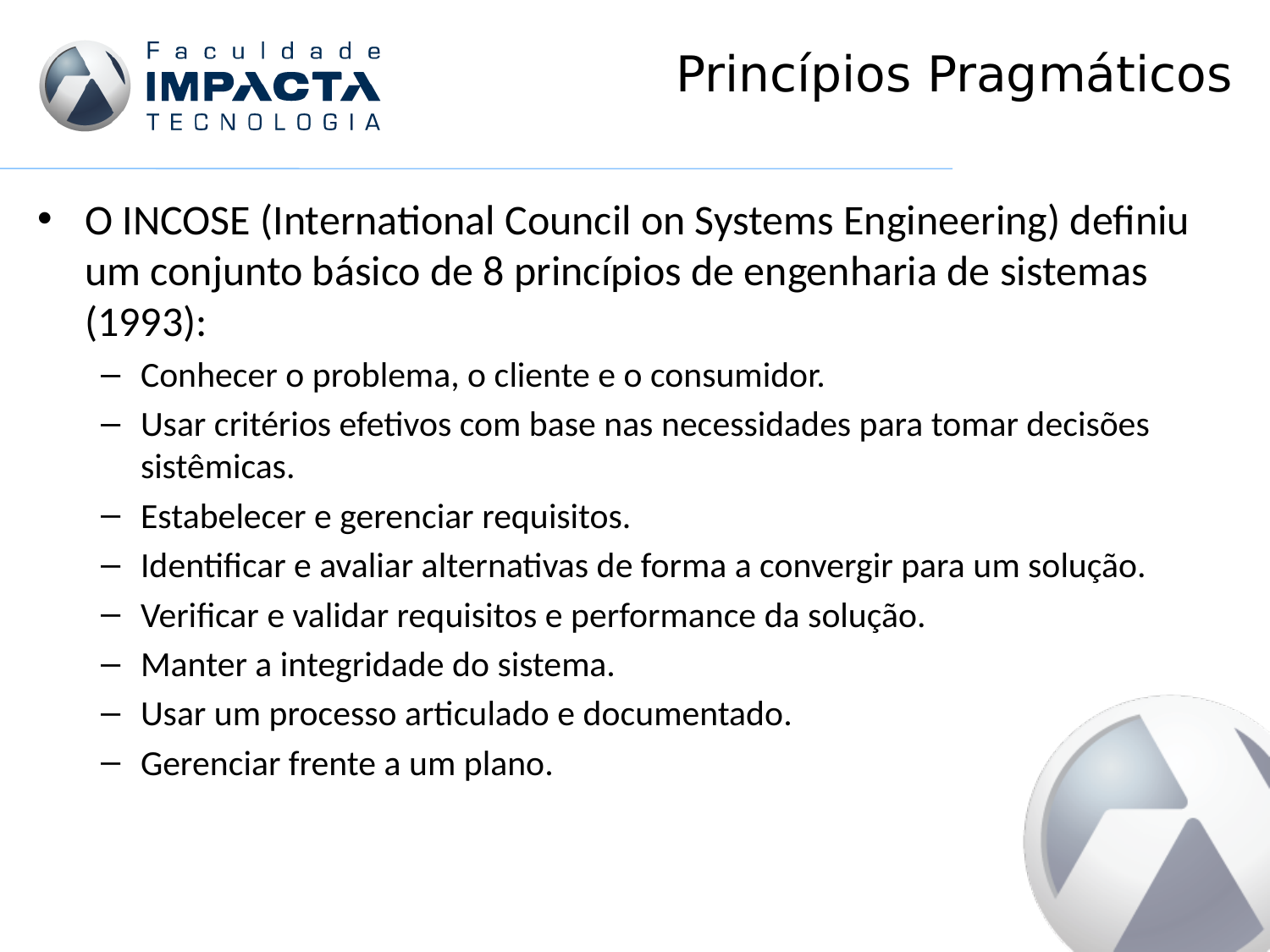

# Princípios Pragmáticos
O INCOSE (International Council on Systems Engineering) definiu um conjunto básico de 8 princípios de engenharia de sistemas (1993):
Conhecer o problema, o cliente e o consumidor.
Usar critérios efetivos com base nas necessidades para tomar decisões sistêmicas.
Estabelecer e gerenciar requisitos.
Identificar e avaliar alternativas de forma a convergir para um solução.
Verificar e validar requisitos e performance da solução.
Manter a integridade do sistema.
Usar um processo articulado e documentado.
Gerenciar frente a um plano.